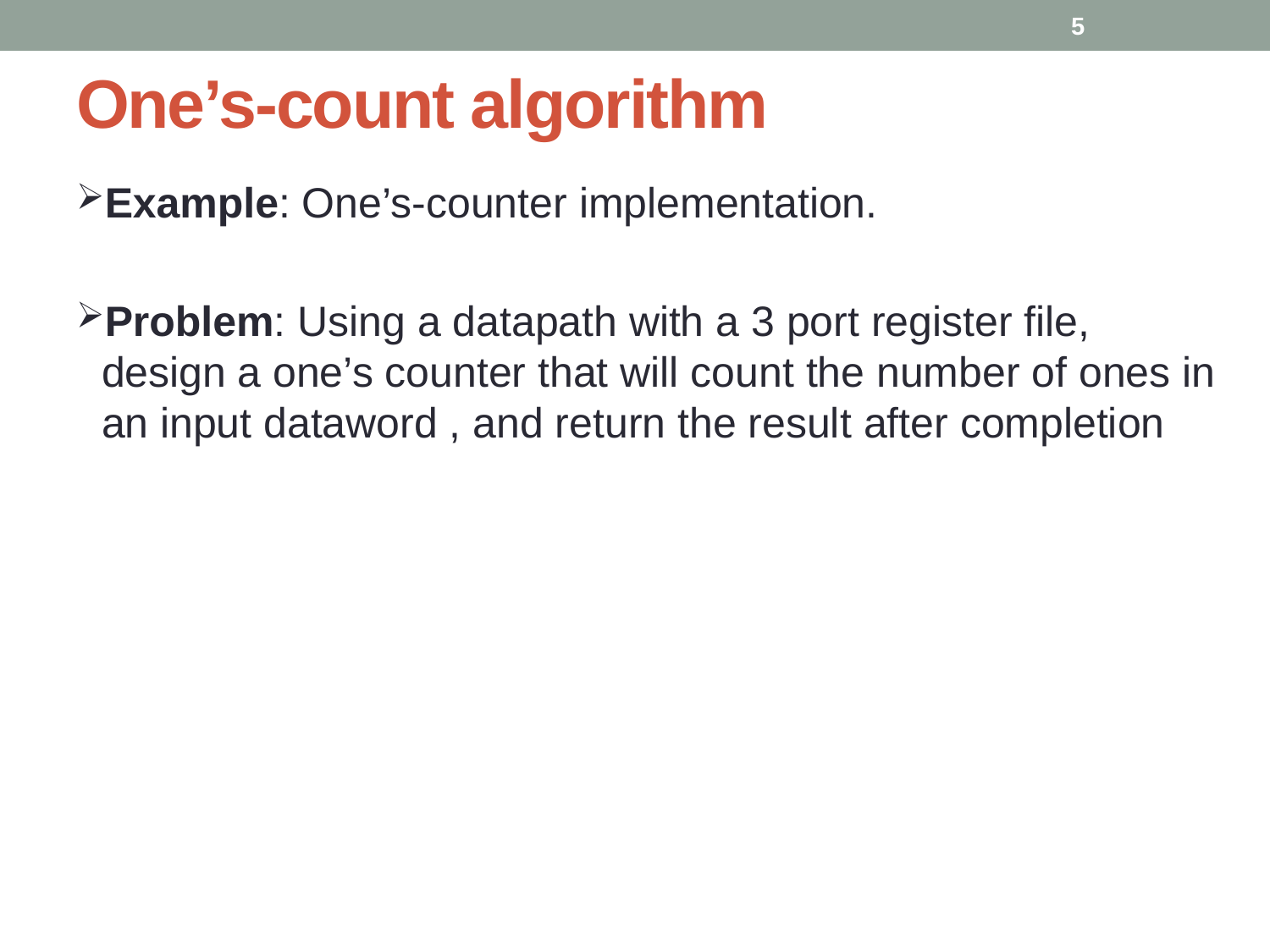

5
# One’s-count algorithm
Example: One’s-counter implementation.

Problem: Using a datapath with a 3 port register file, design a one’s counter that will count the number of ones in an input dataword , and return the result after completion